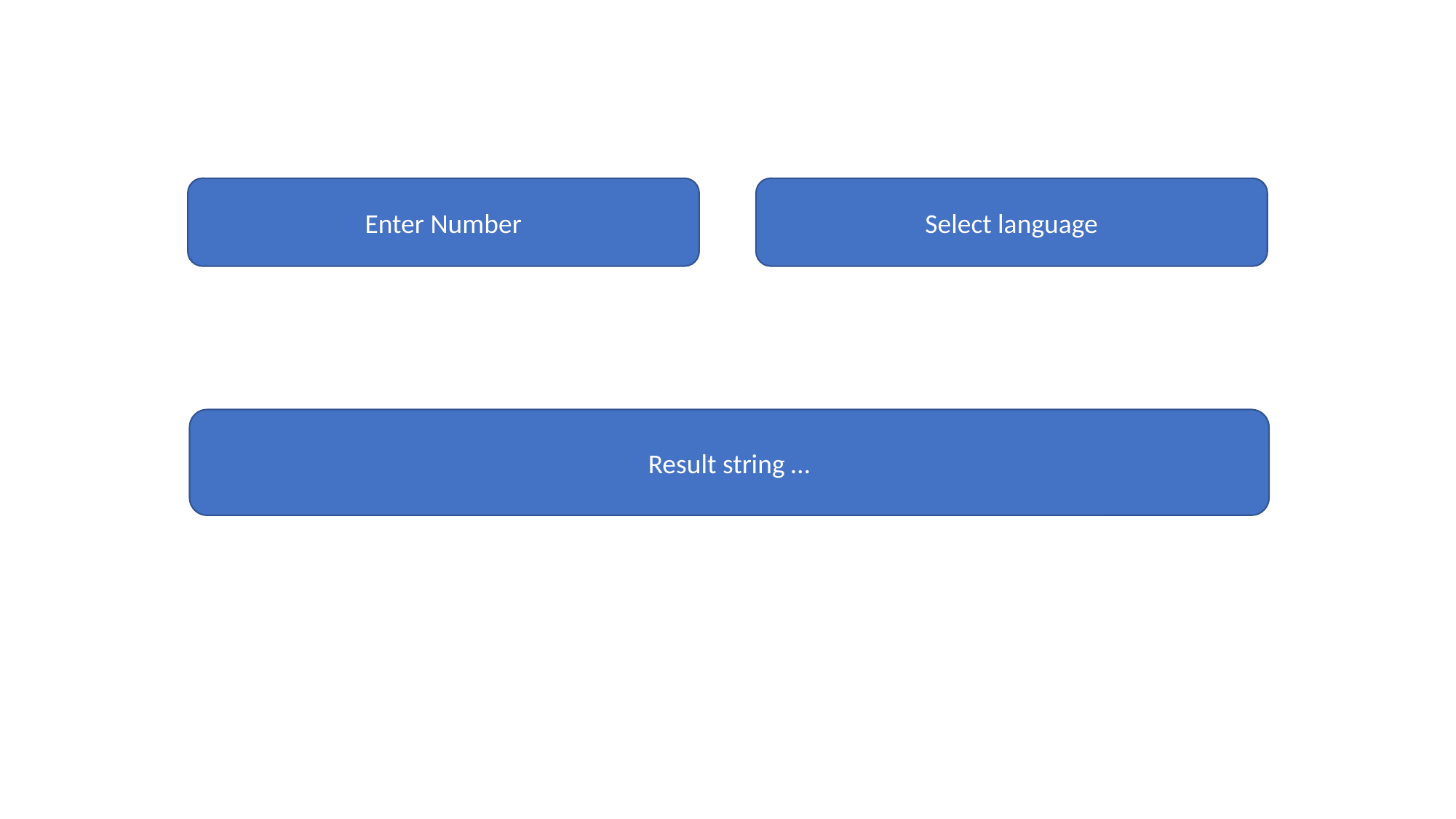

Enter Number
Select language
Result string …